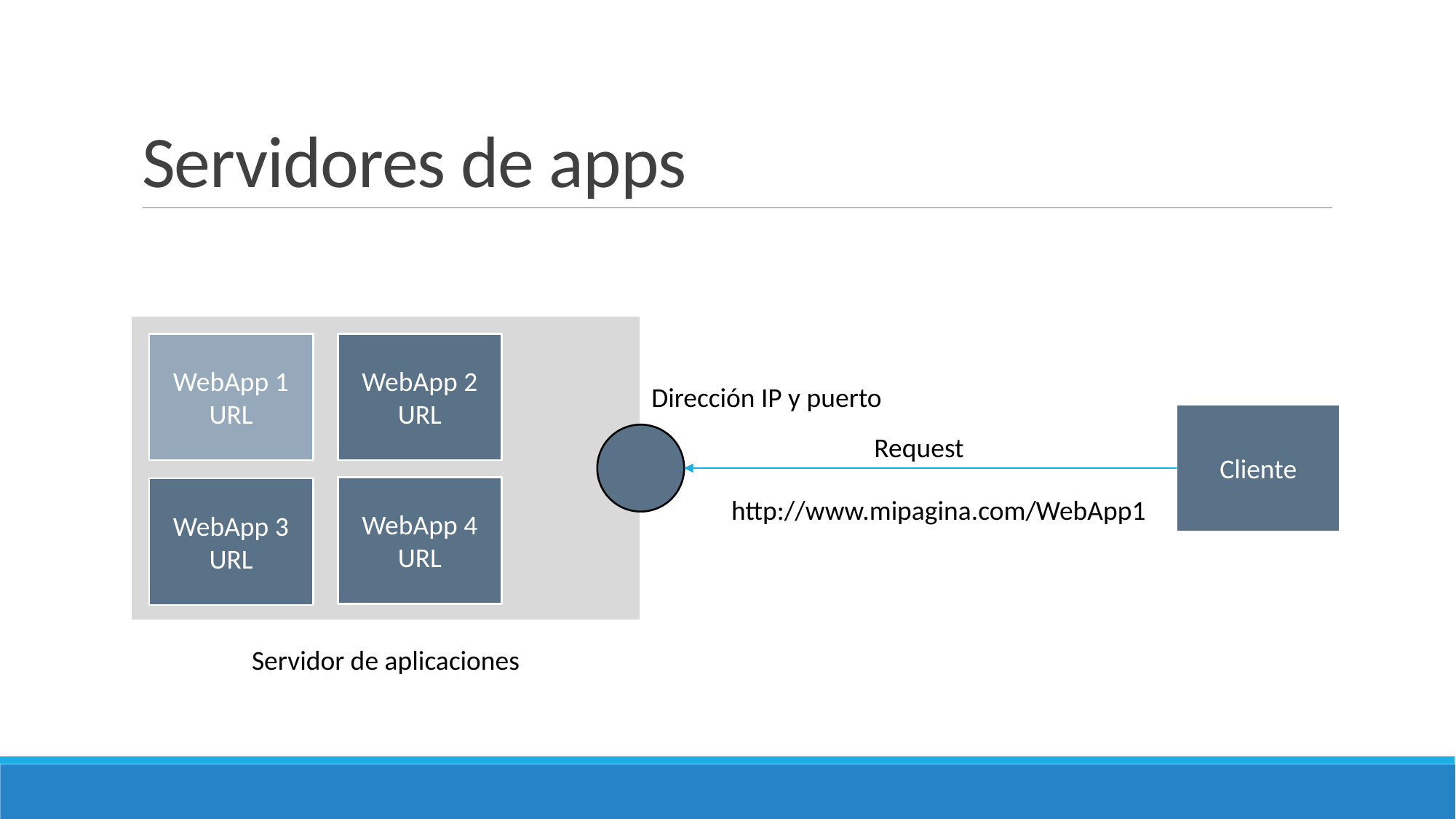

# Servidores de apps

WebApp 1
URL
WebApp 2
URL
Dirección IP y puerto
Cliente

Request
WebApp 4
URL
WebApp 3
URL
http://www.mipagina.com/WebApp1
Servidor de aplicaciones